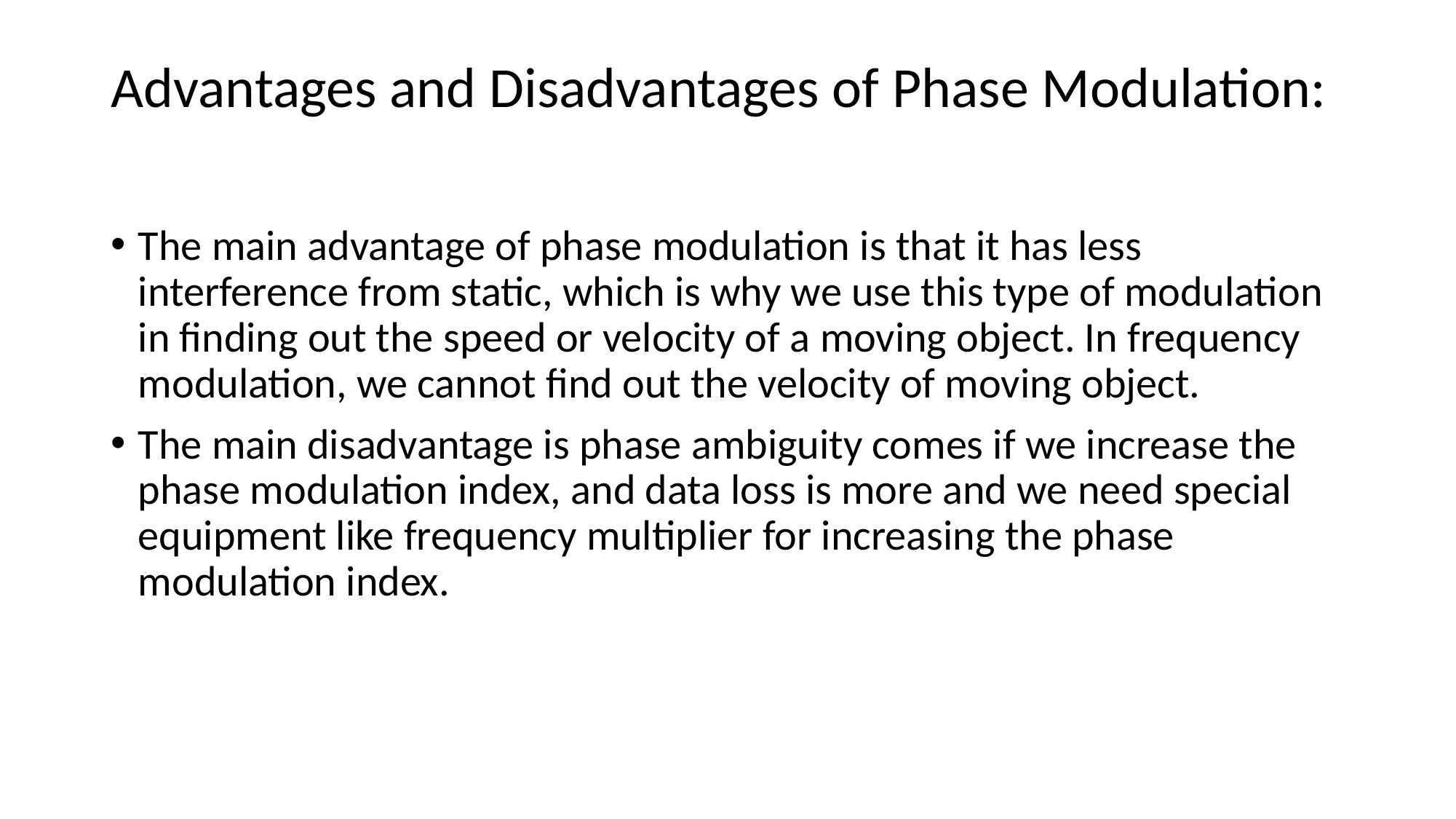

# Advantages and Disadvantages of Phase Modulation:
The main advantage of phase modulation is that it has less interference from static, which is why we use this type of modulation in finding out the speed or velocity of a moving object. In frequency modulation, we cannot find out the velocity of moving object.
The main disadvantage is phase ambiguity comes if we increase the phase modulation index, and data loss is more and we need special equipment like frequency multiplier for increasing the phase modulation index.